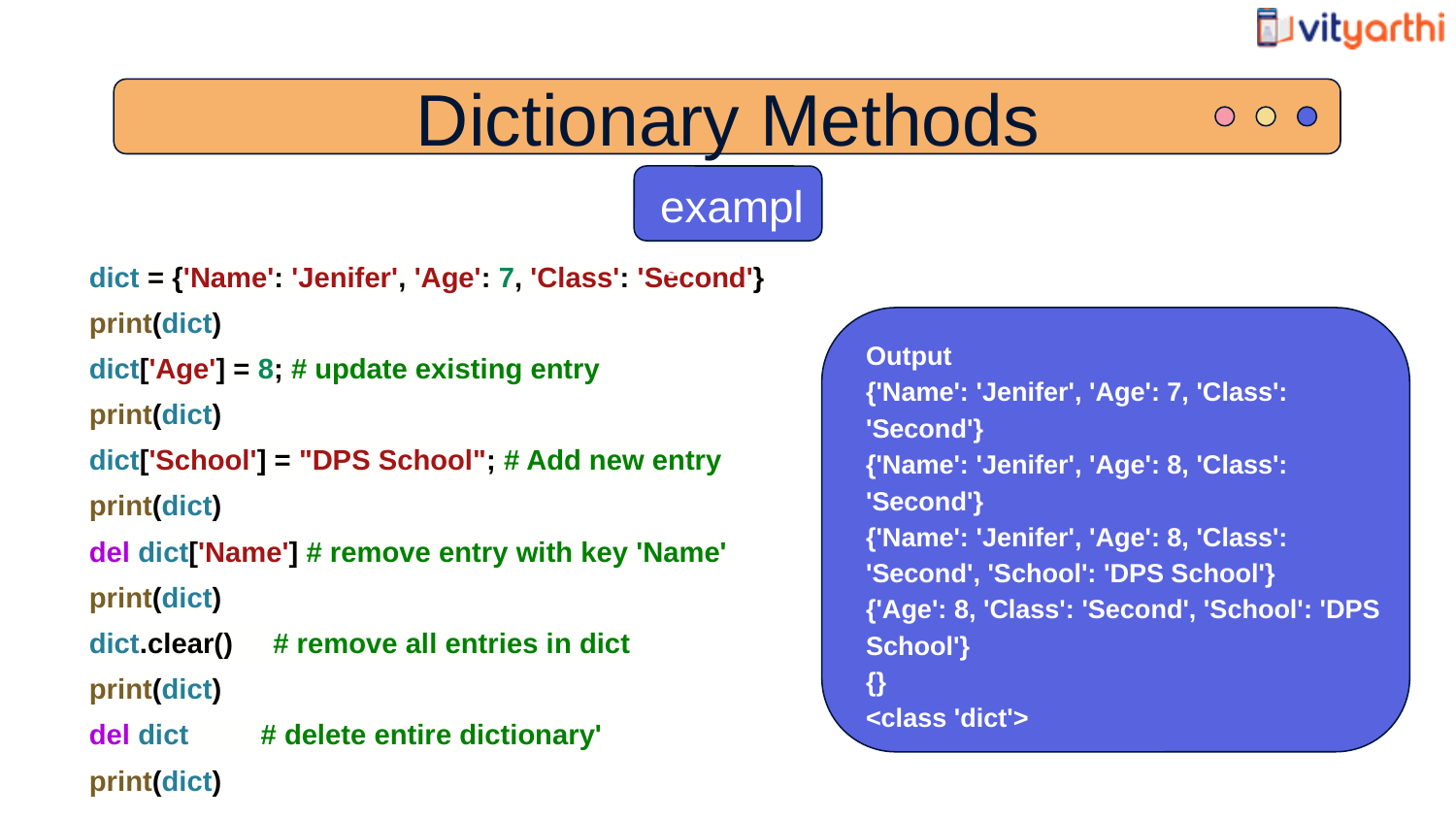

Dictionary Methods

 example
dict = {'Name': 'Jenifer', 'Age': 7, 'Class': 'Second'}
print(dict)
dict['Age'] = 8; # update existing entry
print(dict)
dict['School'] = "DPS School"; # Add new entry
print(dict)
del dict['Name'] # remove entry with key 'Name'
print(dict)
dict.clear()     # remove all entries in dict
print(dict)
del dict         # delete entire dictionary'
print(dict)

Output
{'Name': 'Jenifer', 'Age': 7, 'Class': 'Second'}
{'Name': 'Jenifer', 'Age': 8, 'Class': 'Second'}
{'Name': 'Jenifer', 'Age': 8, 'Class': 'Second', 'School': 'DPS School'}
{'Age': 8, 'Class': 'Second', 'School': 'DPS School'}
{}
<class 'dict'>